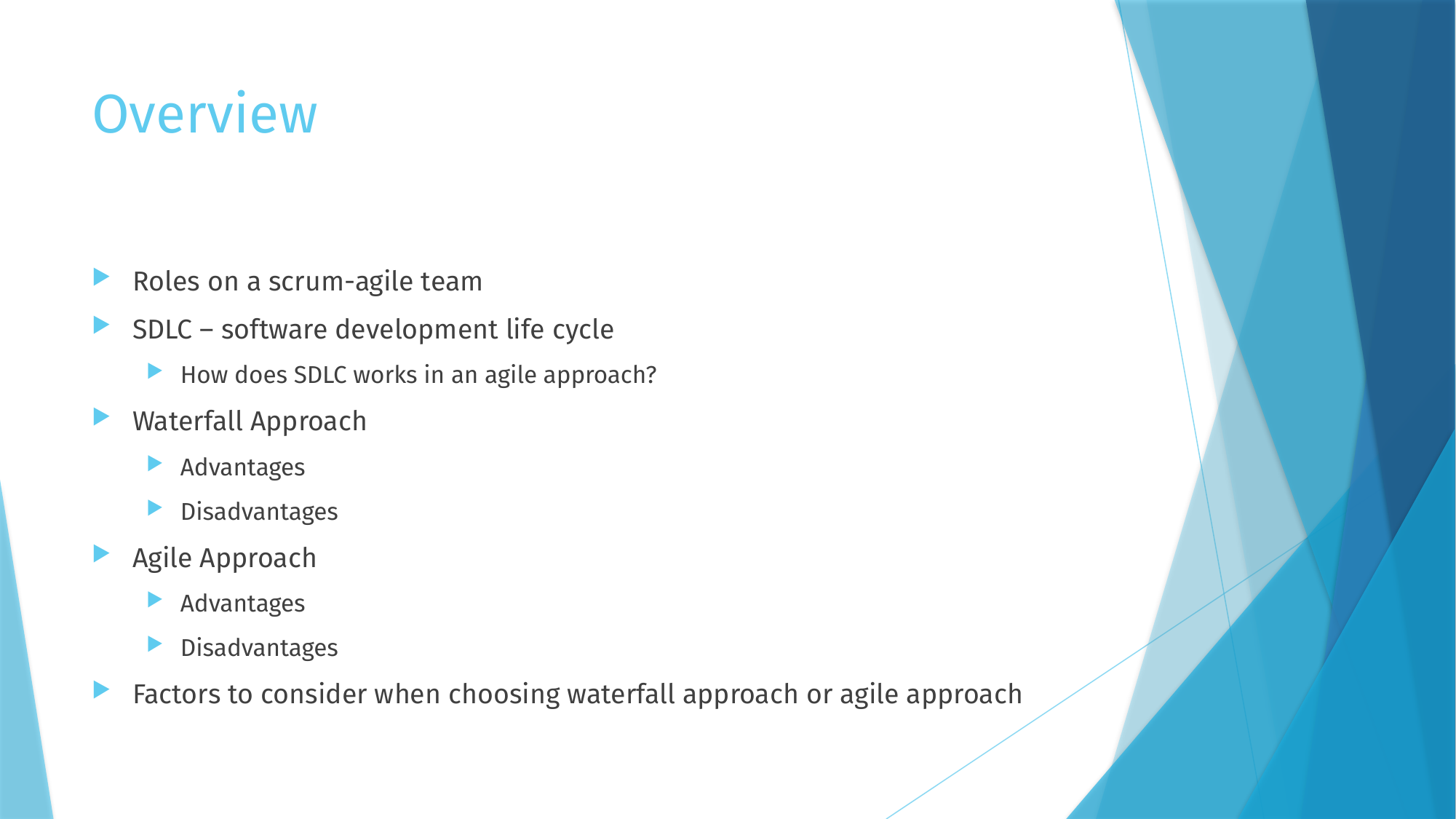

# Overview
Roles on a scrum-agile team
SDLC – software development life cycle
How does SDLC works in an agile approach?
Waterfall Approach
Advantages
Disadvantages
Agile Approach
Advantages
Disadvantages
Factors to consider when choosing waterfall approach or agile approach